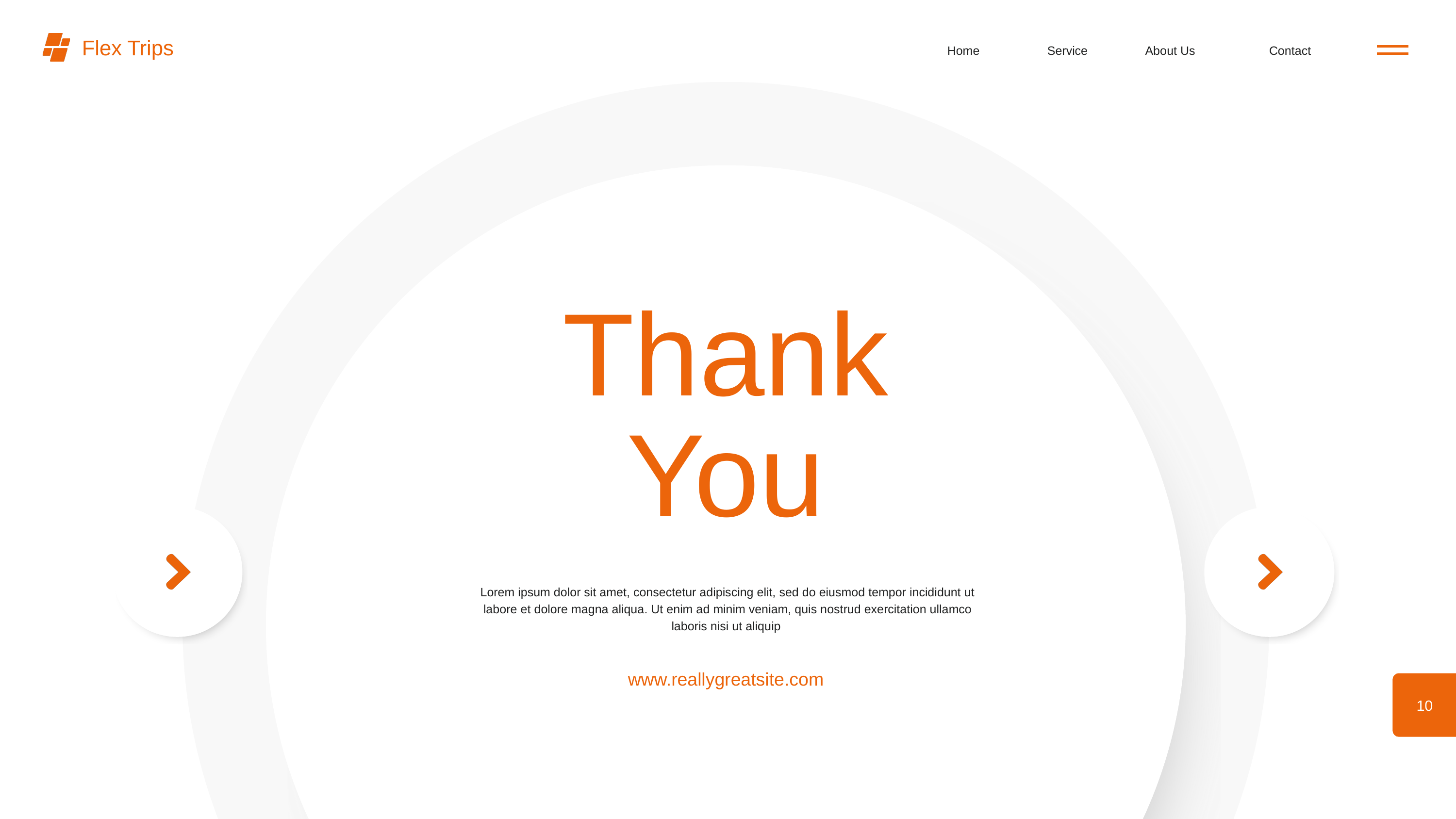

Flex Trips

Home
Service
About Us
Contact

Thank
You

Lorem ipsum dolor sit amet, consectetur adipiscing elit, sed do eiusmod tempor incididunt ut labore et dolore magna aliqua. Ut enim ad minim veniam, quis nostrud exercitation ullamco laboris nisi ut aliquip
www.reallygreatsite.com

10